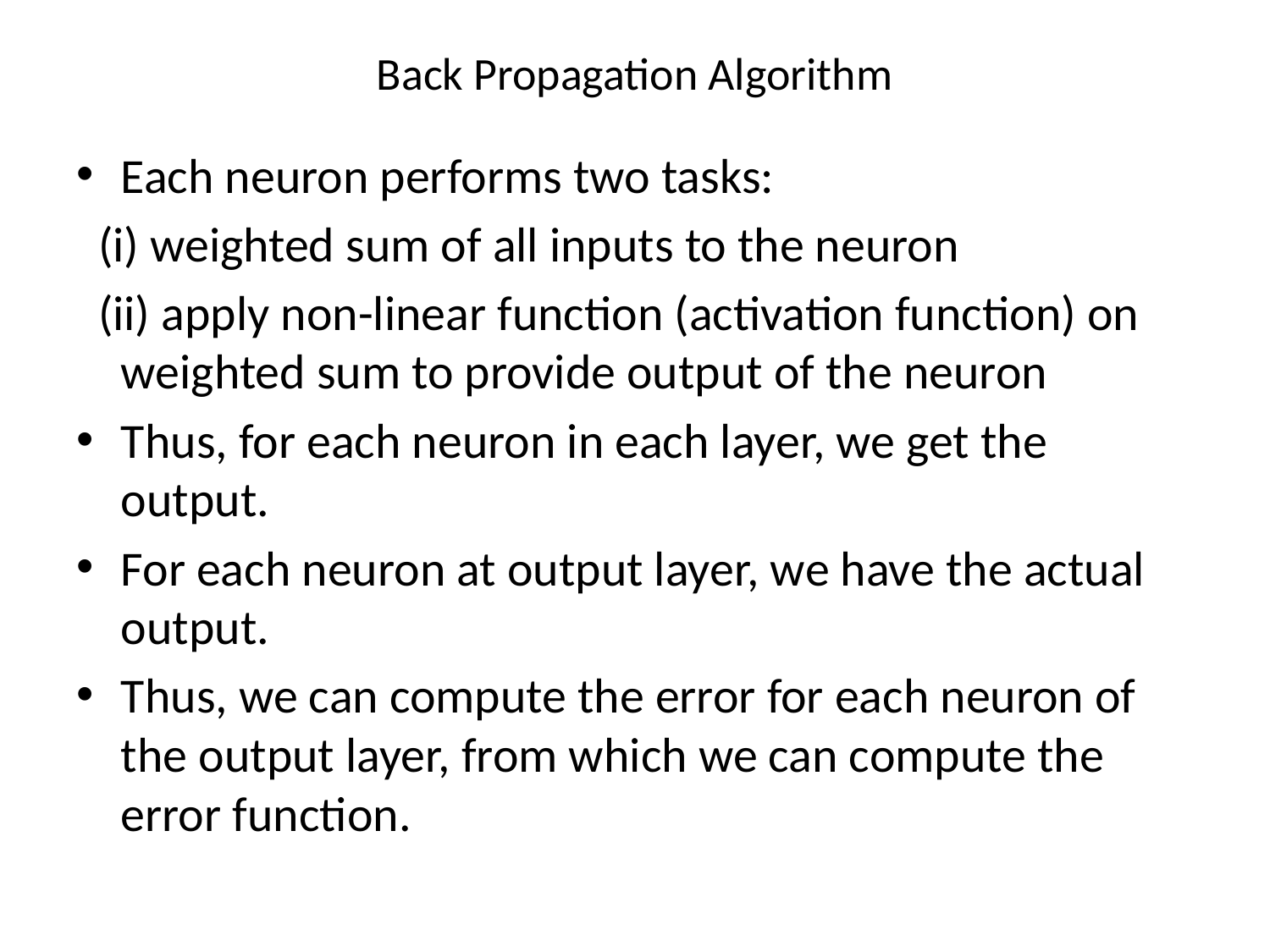

# Back Propagation Algorithm
Each neuron performs two tasks:
  (i) weighted sum of all inputs to the neuron
  (ii) apply non-linear function (activation function) on weighted sum to provide output of the neuron
Thus, for each neuron in each layer, we get the output.
For each neuron at output layer, we have the actual output.
Thus, we can compute the error for each neuron of the output layer, from which we can compute the error function.